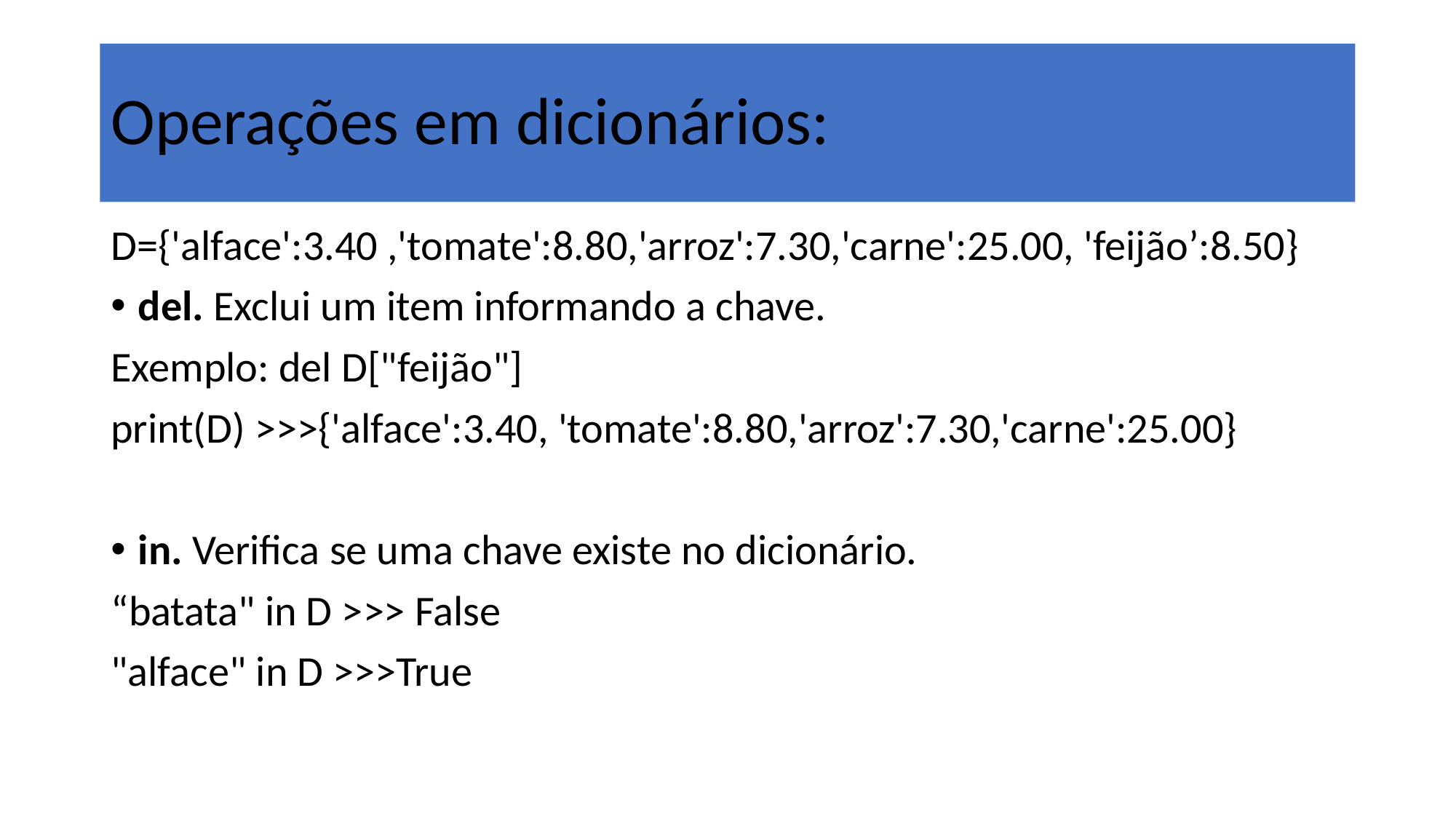

# Operações em dicionários:
D={'alface':3.40 ,'tomate':8.80,'arroz':7.30,'carne':25.00, 'feijão’:8.50}
del. Exclui um item informando a chave.
Exemplo: del D["feijão"]
print(D) >>>{'alface':3.40, 'tomate':8.80,'arroz':7.30,'carne':25.00}

in. Verifica se uma chave existe no dicionário.
“batata" in D >>> False
"alface" in D >>>True